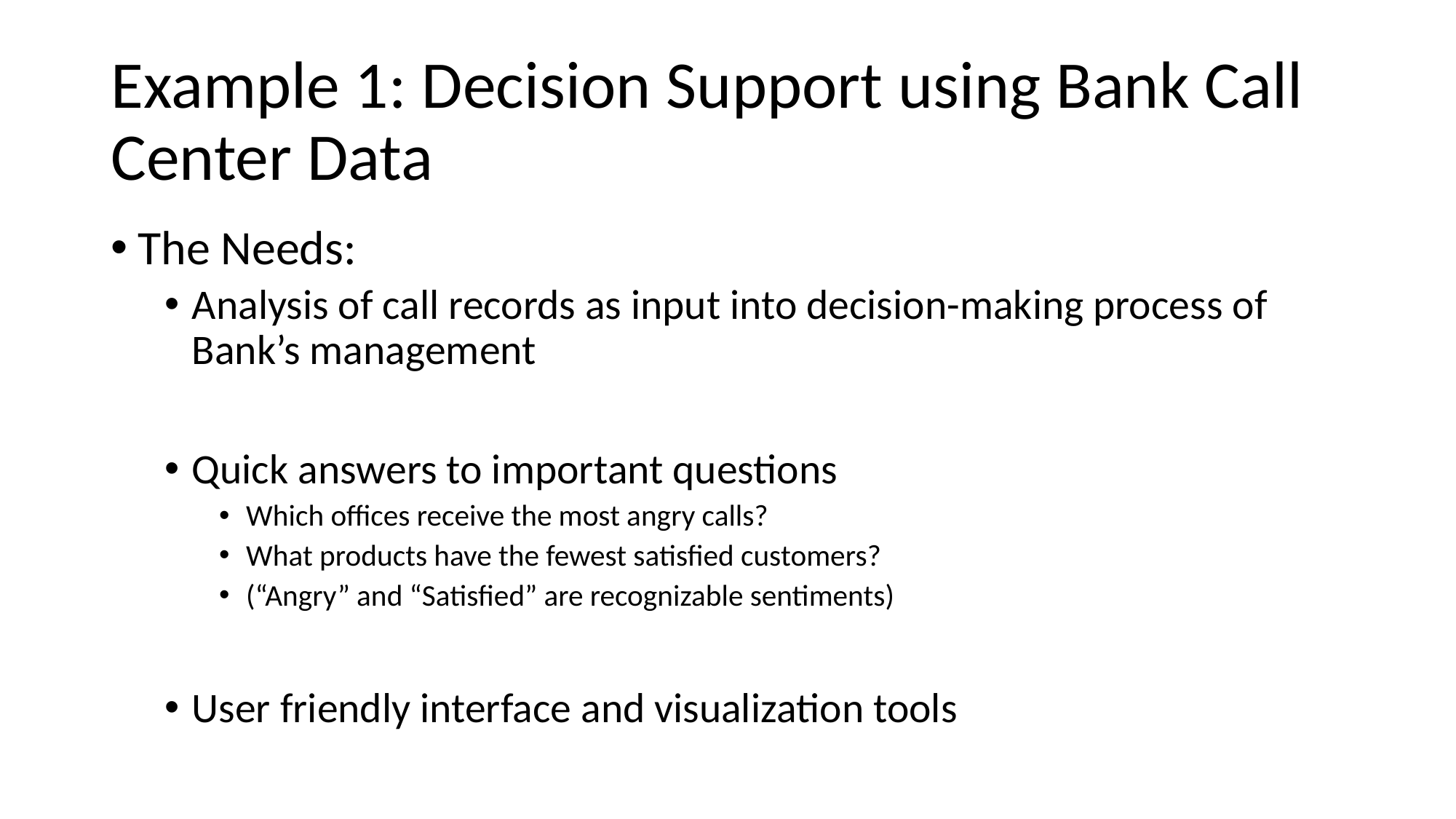

# Example 1: Decision Support using Bank Call Center Data
The Needs:
Analysis of call records as input into decision-making process of Bank’s management

Quick answers to important questions
Which offices receive the most angry calls?
What products have the fewest satisfied customers?
(“Angry” and “Satisfied” are recognizable sentiments)

User friendly interface and visualization tools